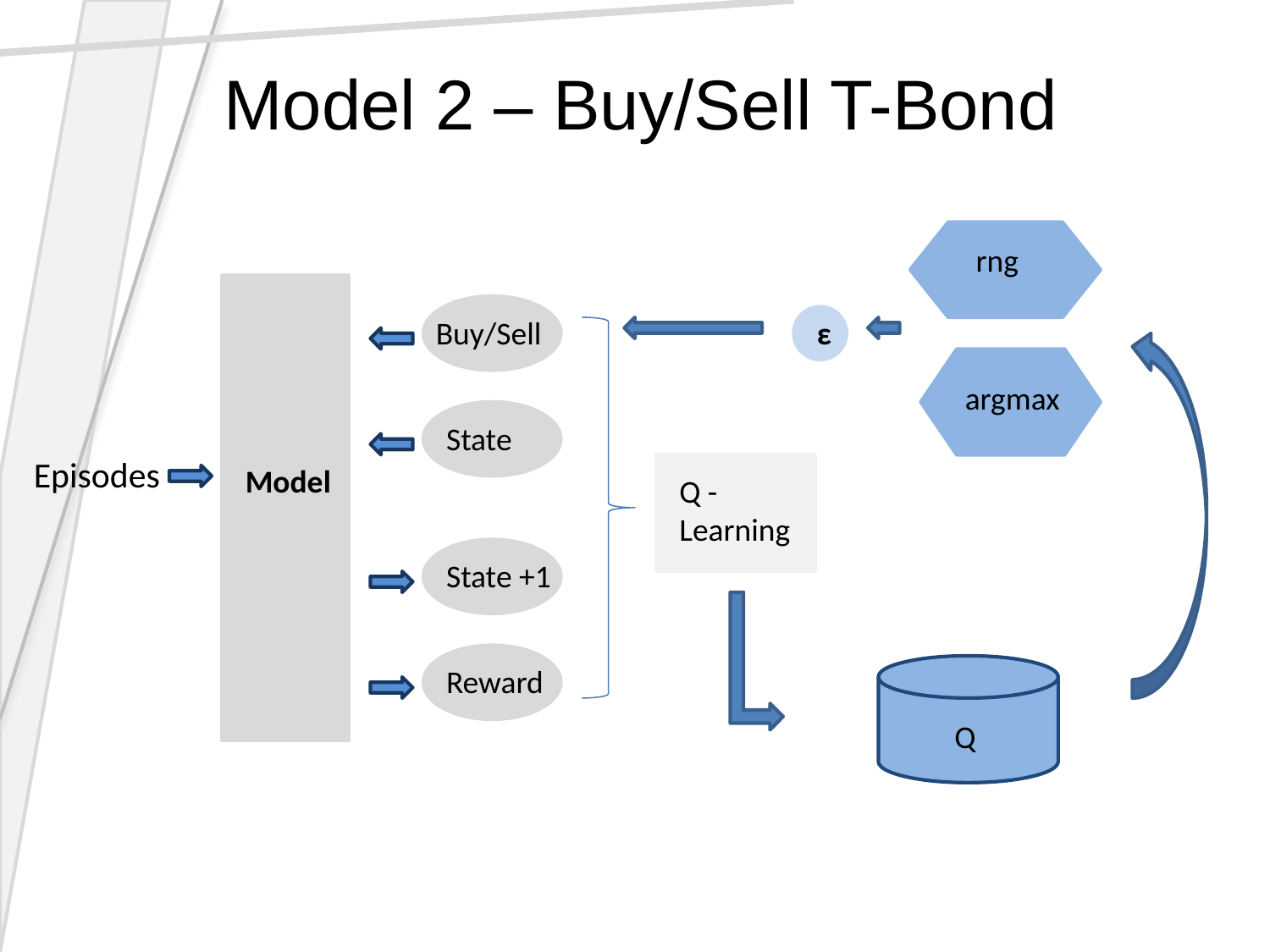

Model 2 – Buy/Sell T-Bond

   rng

Buy/Sell

ε

argmax

State

Episodes
Model

Q - Learning

State +1

Reward

Q